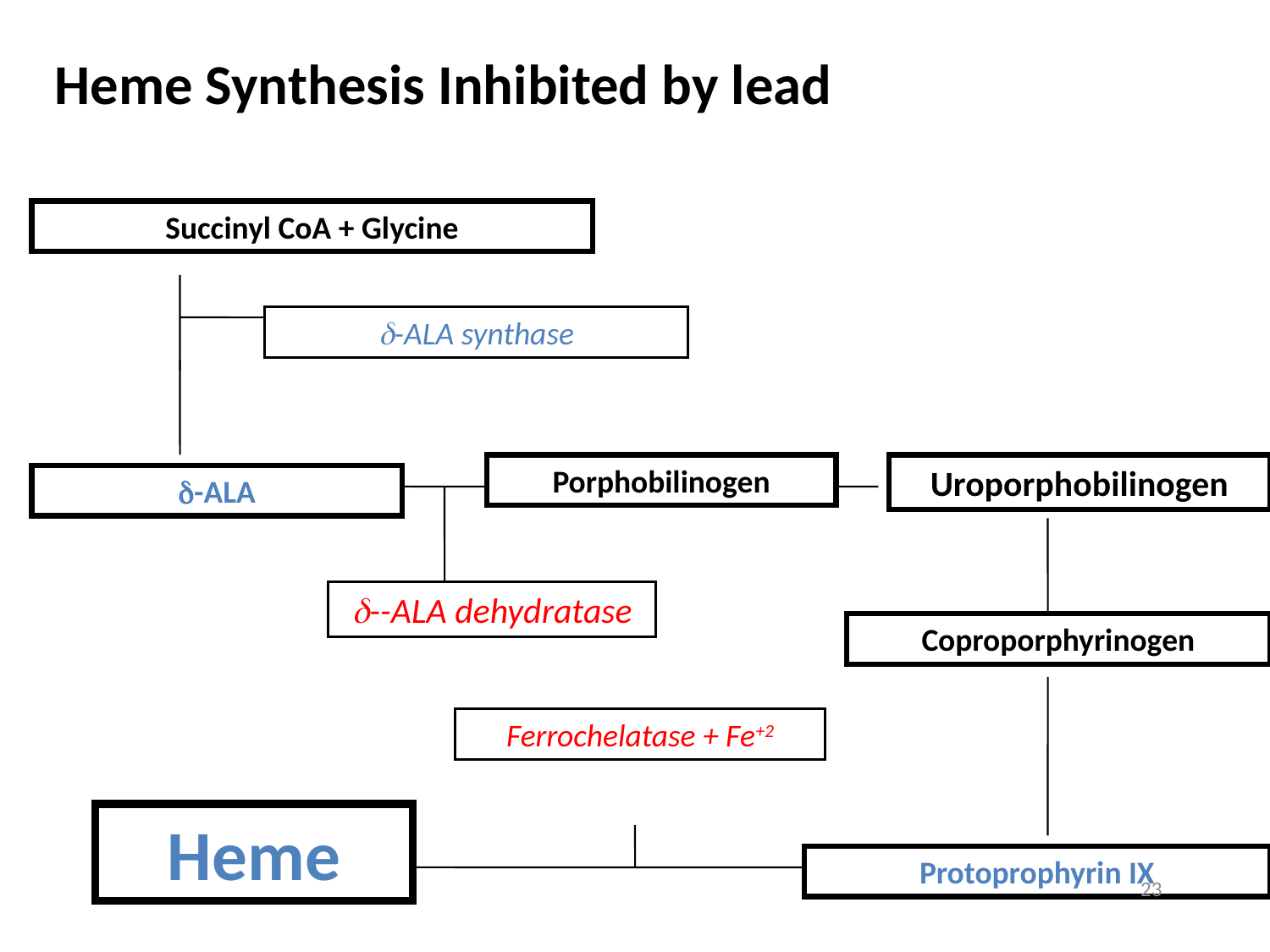

Heme Synthesis Inhibited by lead

Succinyl CoA + Glycine

δ-ALA synthase

Porphobilinogen
Uroporphobilinogen
δ-ALA

δ--ALA dehydratase
Coproporphyrinogen

Ferrochelatase + Fe+2
Heme

Protoprophyrin IX
23